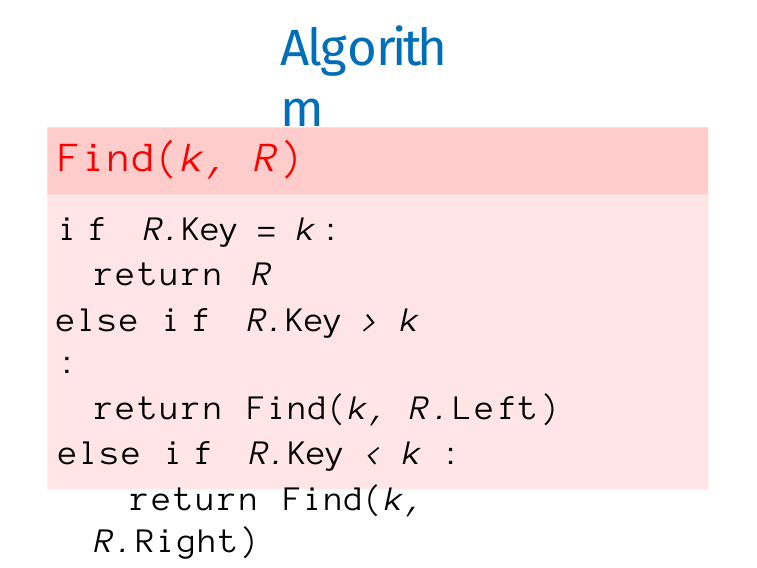

# Algorithm
Find(k, R)
if R.Key = k:  return R
else if R.Key > k :
return Find(k, R.Left)  else if R.Key < k :
return Find(k, R.Right)